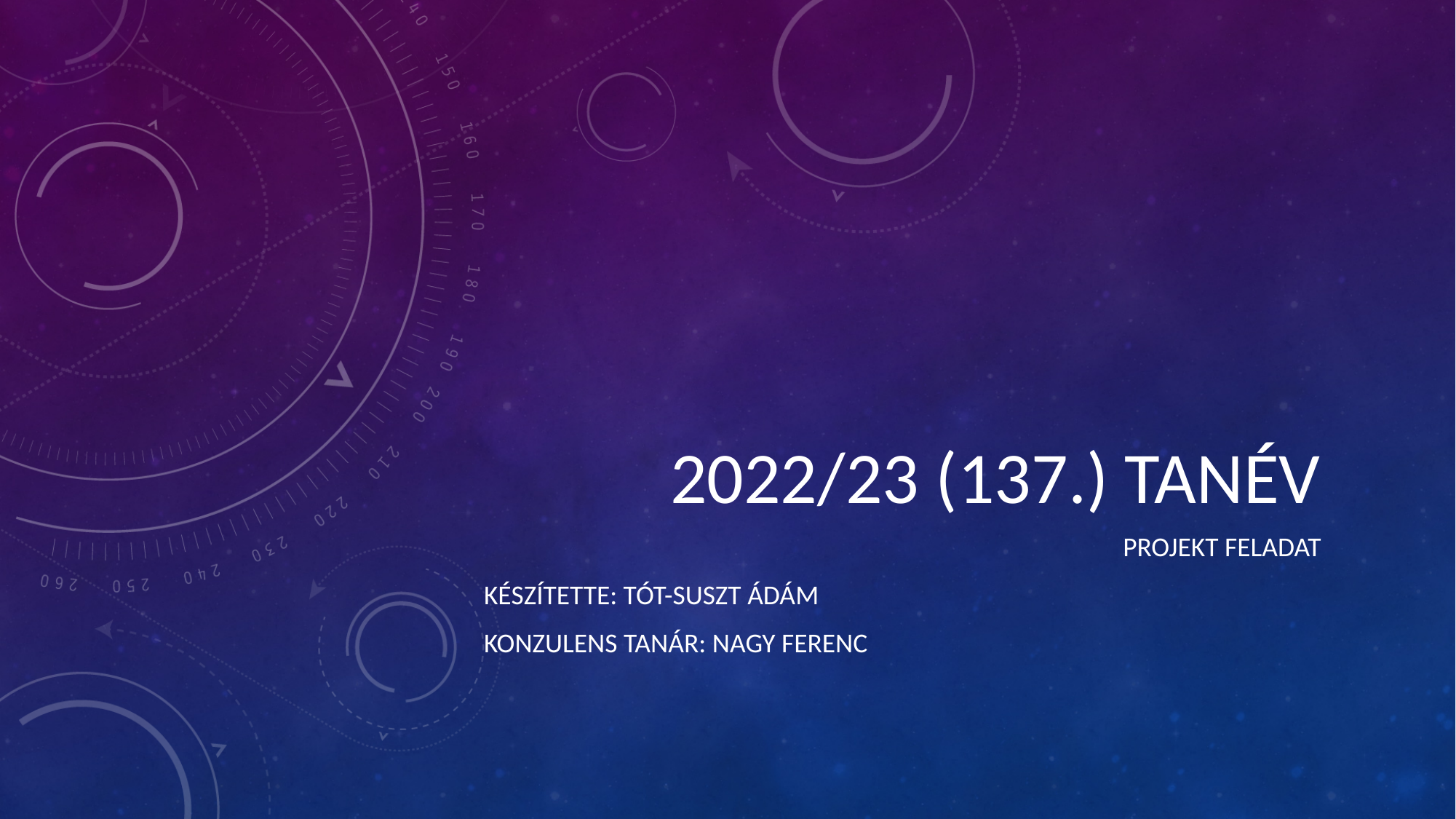

# 2022/23 (137.) Tanév
Projekt feladat
Készítette: tót-suszt Ádám
Konzulens tanár: Nagy Ferenc